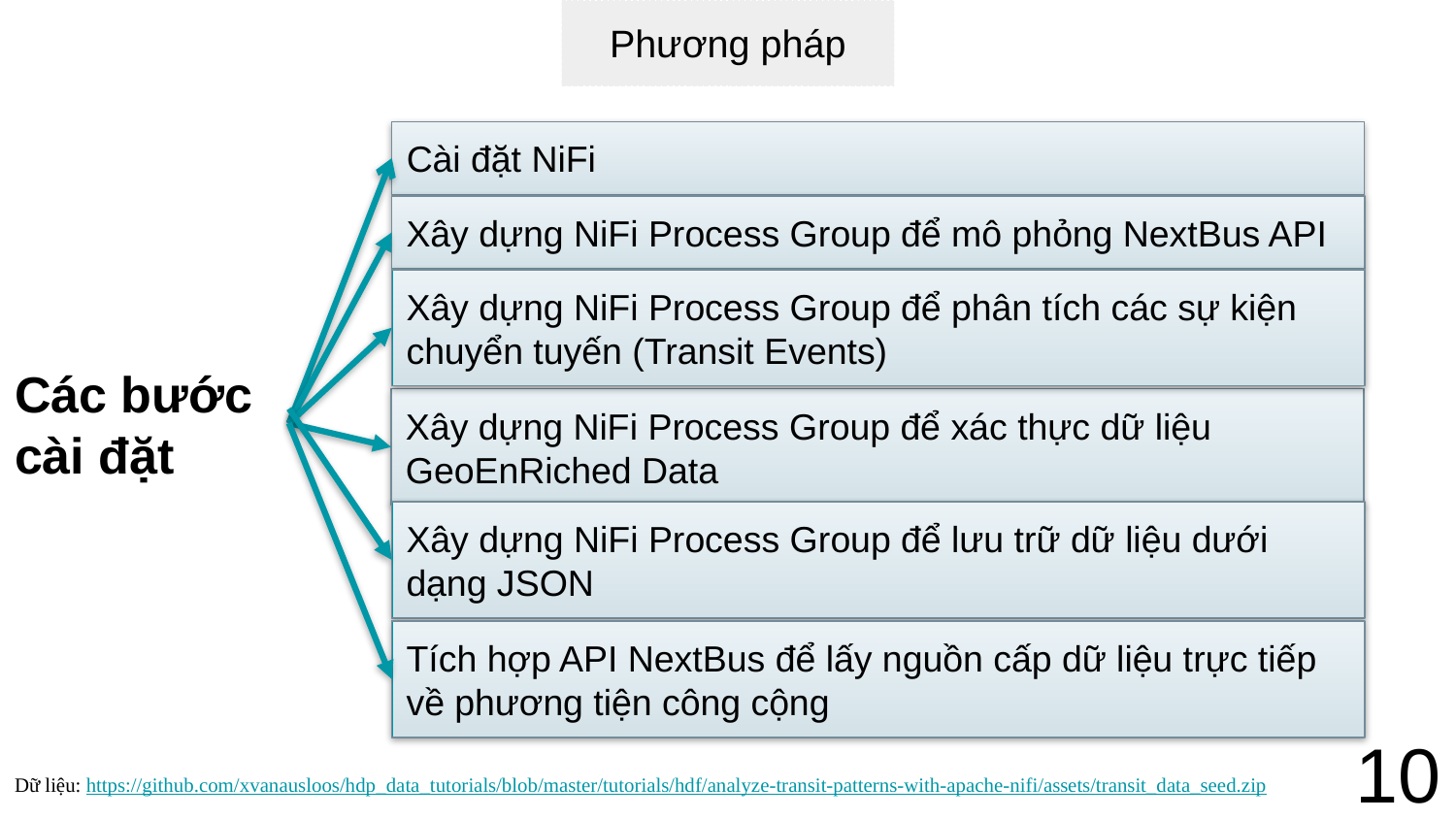

Phương pháp
Cài đặt NiFi
Xây dựng NiFi Process Group để mô phỏng NextBus API
Xây dựng NiFi Process Group để phân tích các sự kiện chuyển tuyến (Transit Events)
Các bước cài đặt
Xây dựng NiFi Process Group để xác thực dữ liệu GeoEnRiched Data
Xây dựng NiFi Process Group để lưu trữ dữ liệu dưới dạng JSON
Tích hợp API NextBus để lấy nguồn cấp dữ liệu trực tiếp về phương tiện công cộng
10
Dữ liệu: https://github.com/xvanausloos/hdp_data_tutorials/blob/master/tutorials/hdf/analyze-transit-patterns-with-apache-nifi/assets/transit_data_seed.zip